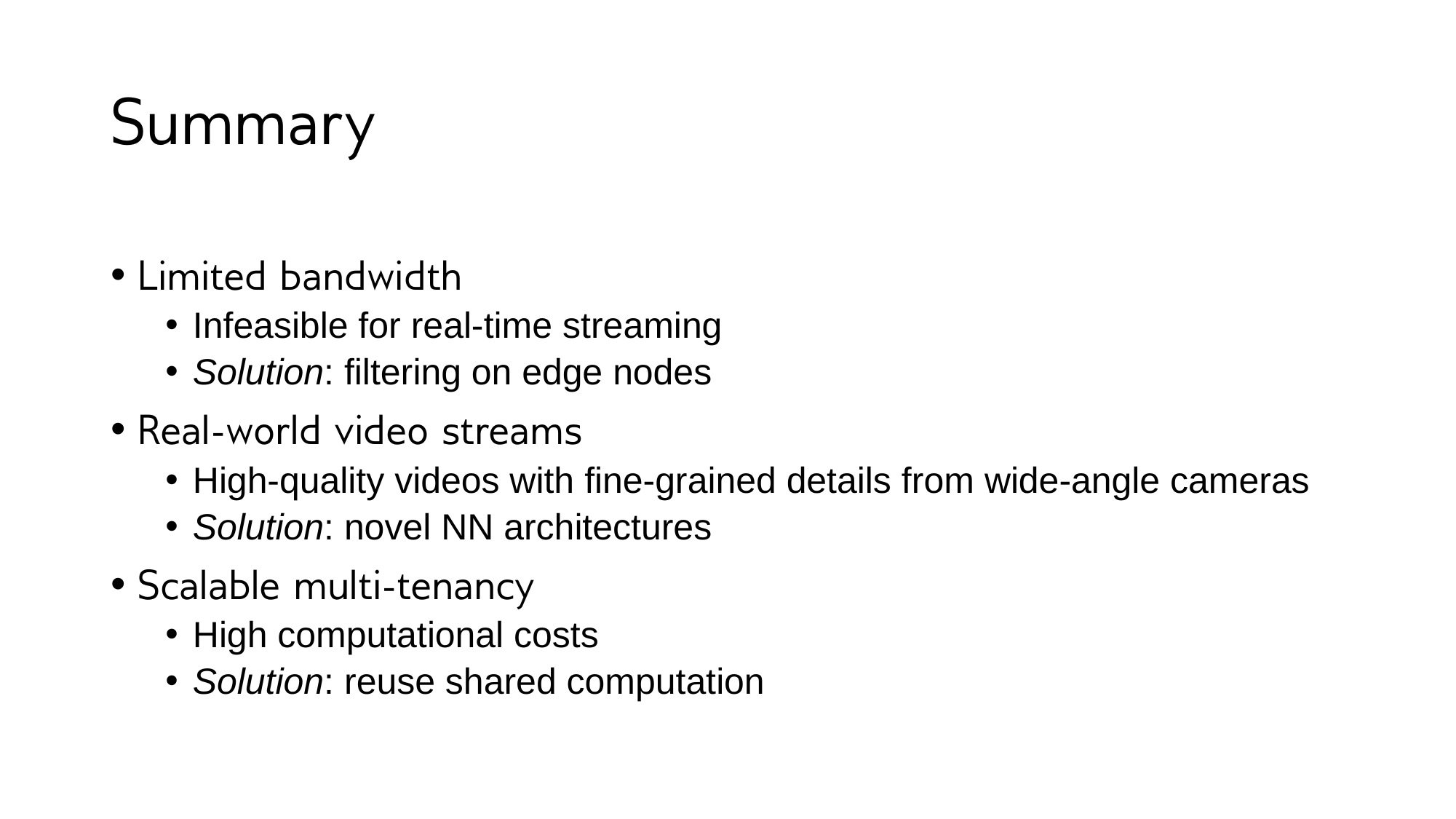

# Summary
Limited bandwidth
Infeasible for real-time streaming
Solution: filtering on edge nodes
Real-world video streams
High-quality videos with fine-grained details from wide-angle cameras
Solution: novel NN architectures
Scalable multi-tenancy
High computational costs
Solution: reuse shared computation